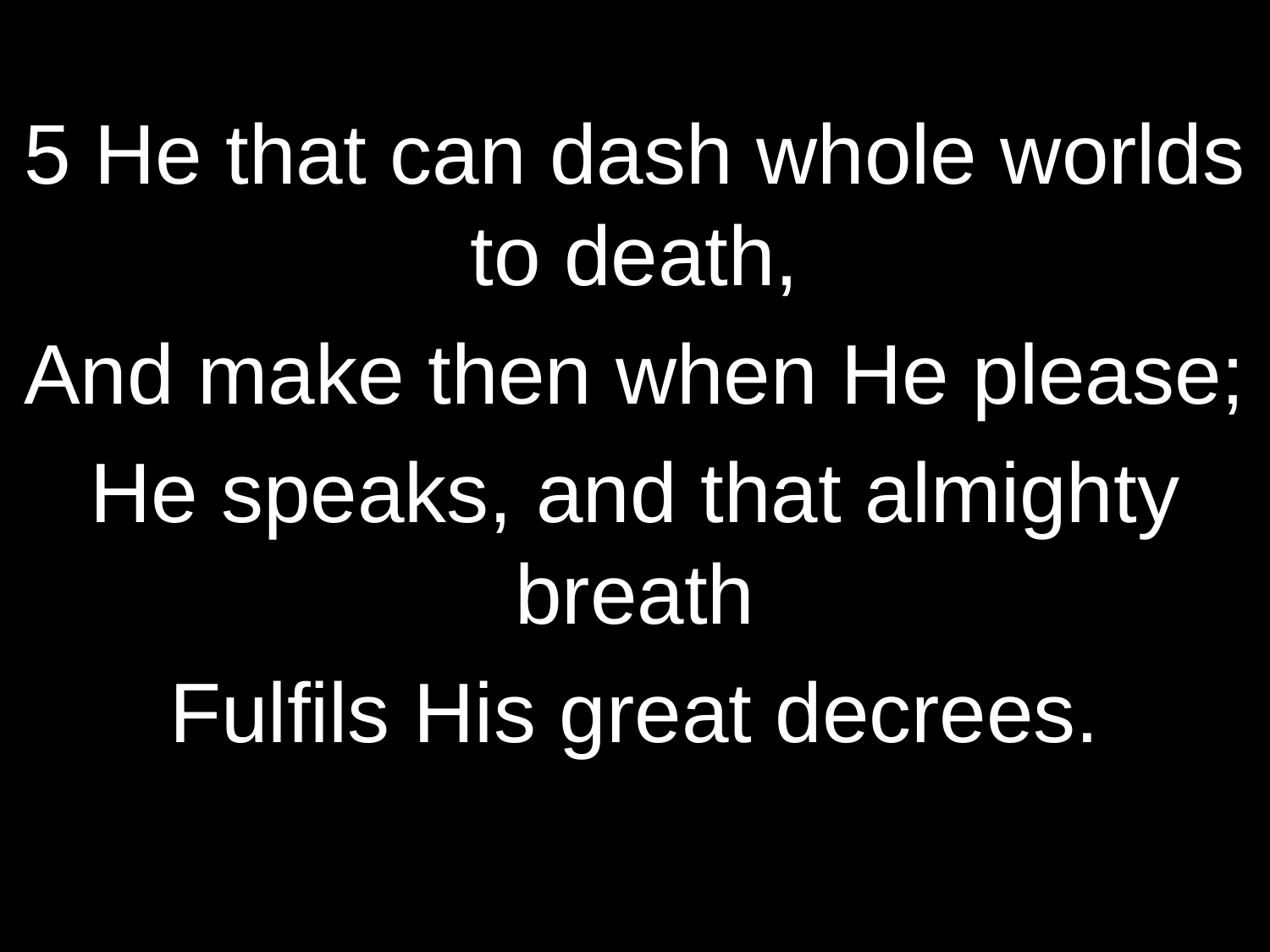

5 He that can dash whole worlds to death,
And make then when He please;
He speaks, and that almighty breath
Fulfils His great decrees.